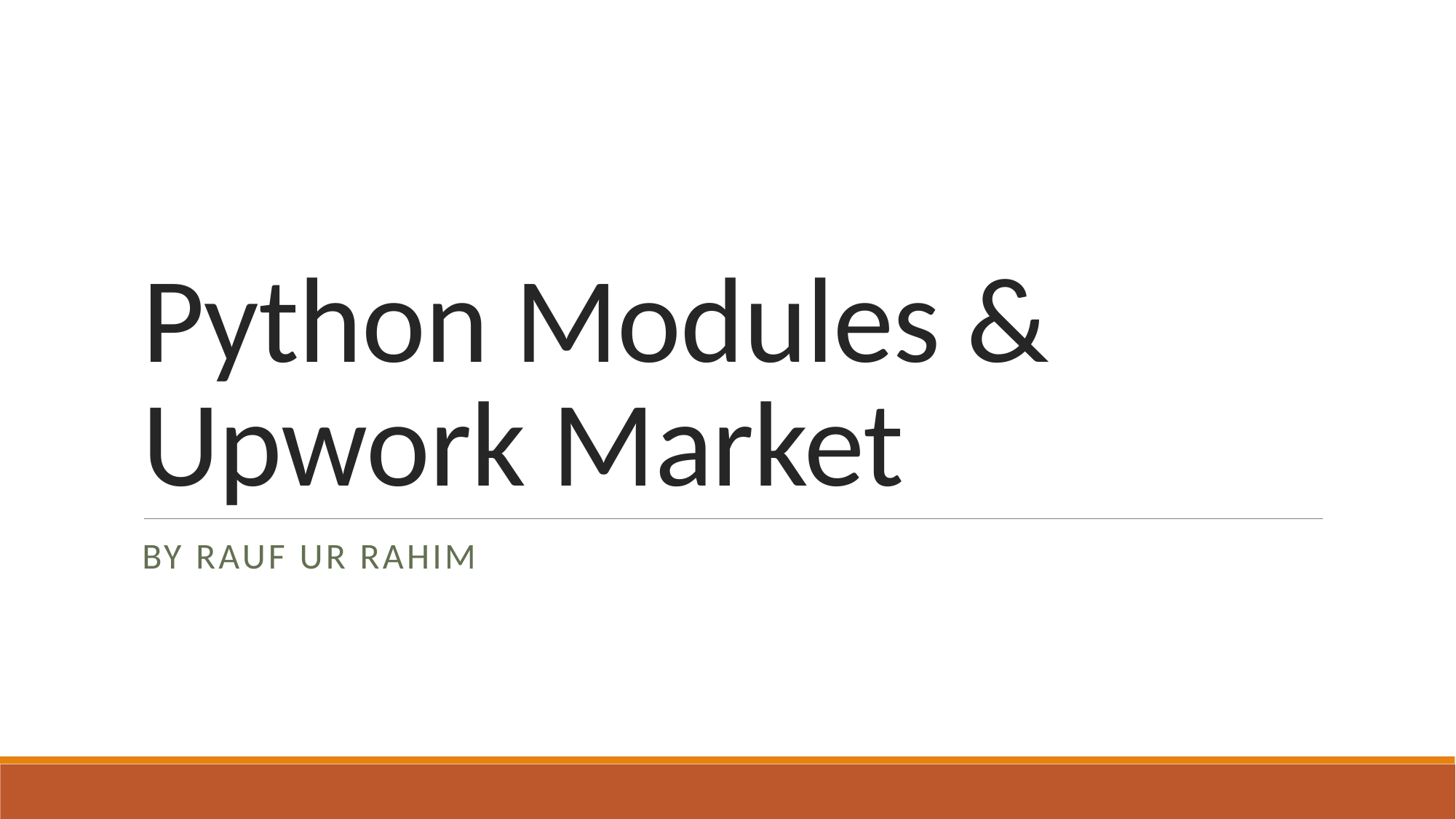

# Python Modules & Upwork Market
By rauf ur rahim